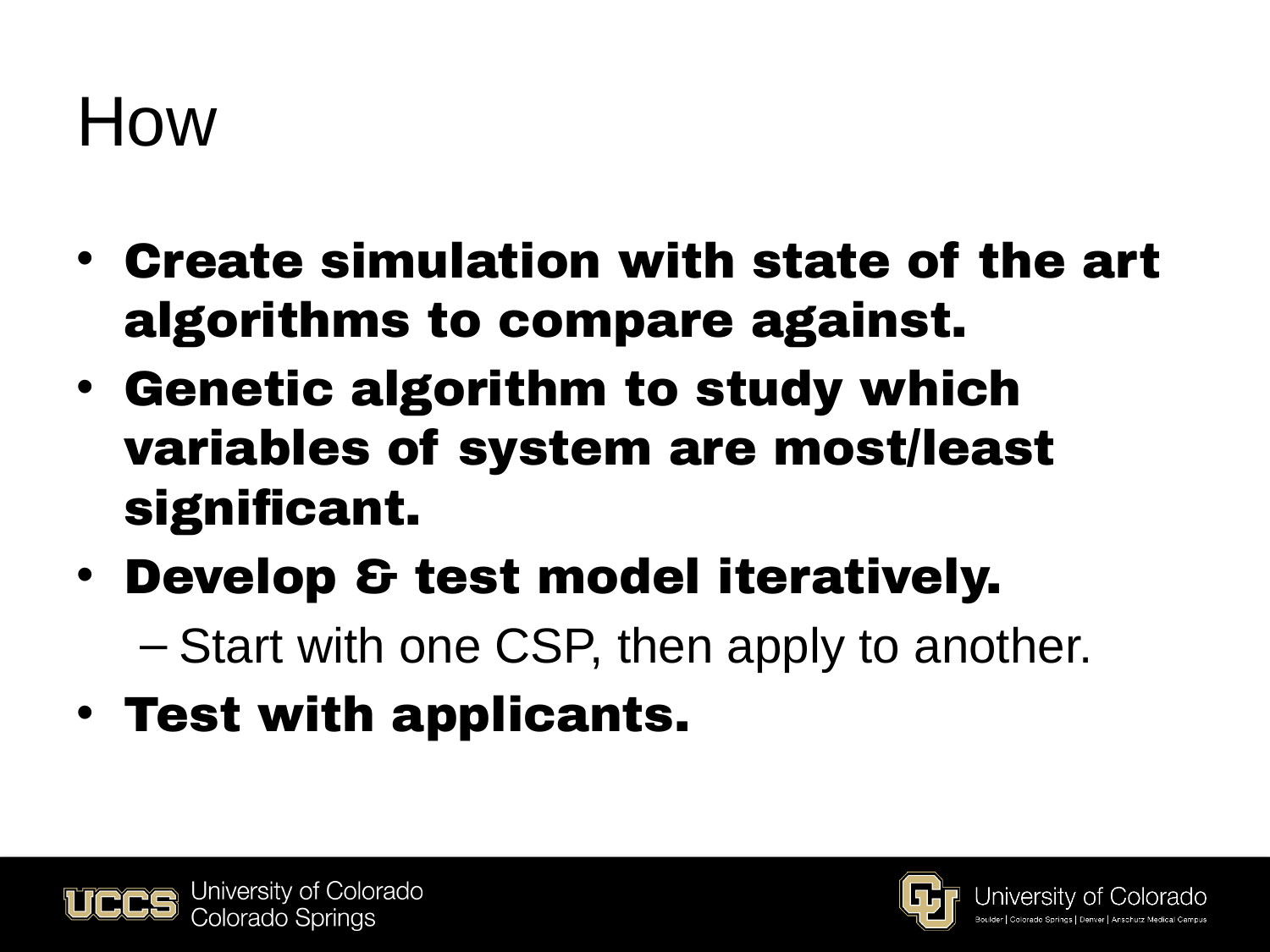

# How
Create simulation with state of the art algorithms to compare against.
Genetic algorithm to study which variables of system are most/least significant.
Develop & test model iteratively.
Start with one CSP, then apply to another.
Test with applicants.